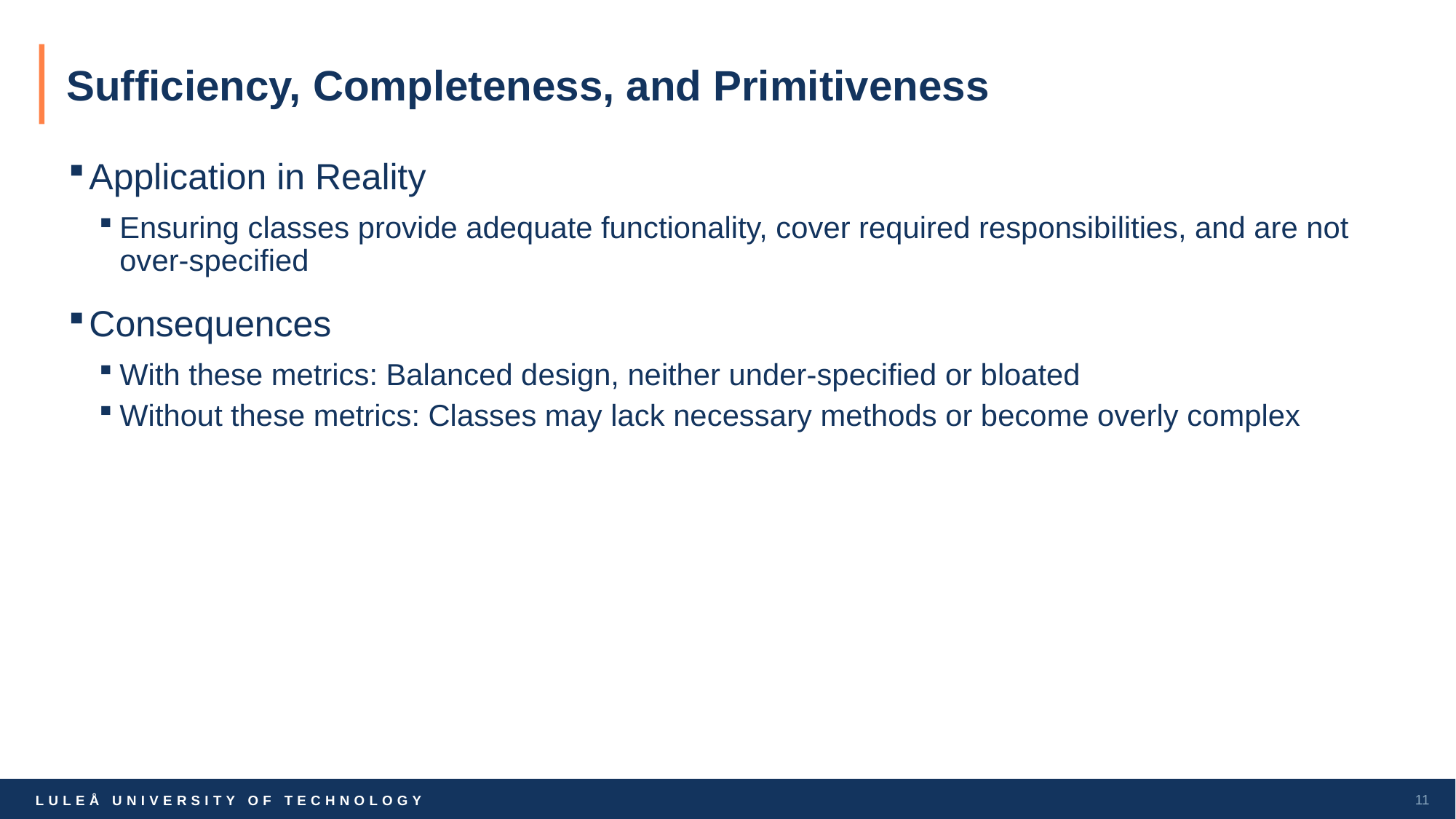

# Sufficiency, Completeness, and Primitiveness
Application in Reality
Ensuring classes provide adequate functionality, cover required responsibilities, and are not over-specified
Consequences
With these metrics: Balanced design, neither under-specified or bloated
Without these metrics: Classes may lack necessary methods or become overly complex
11